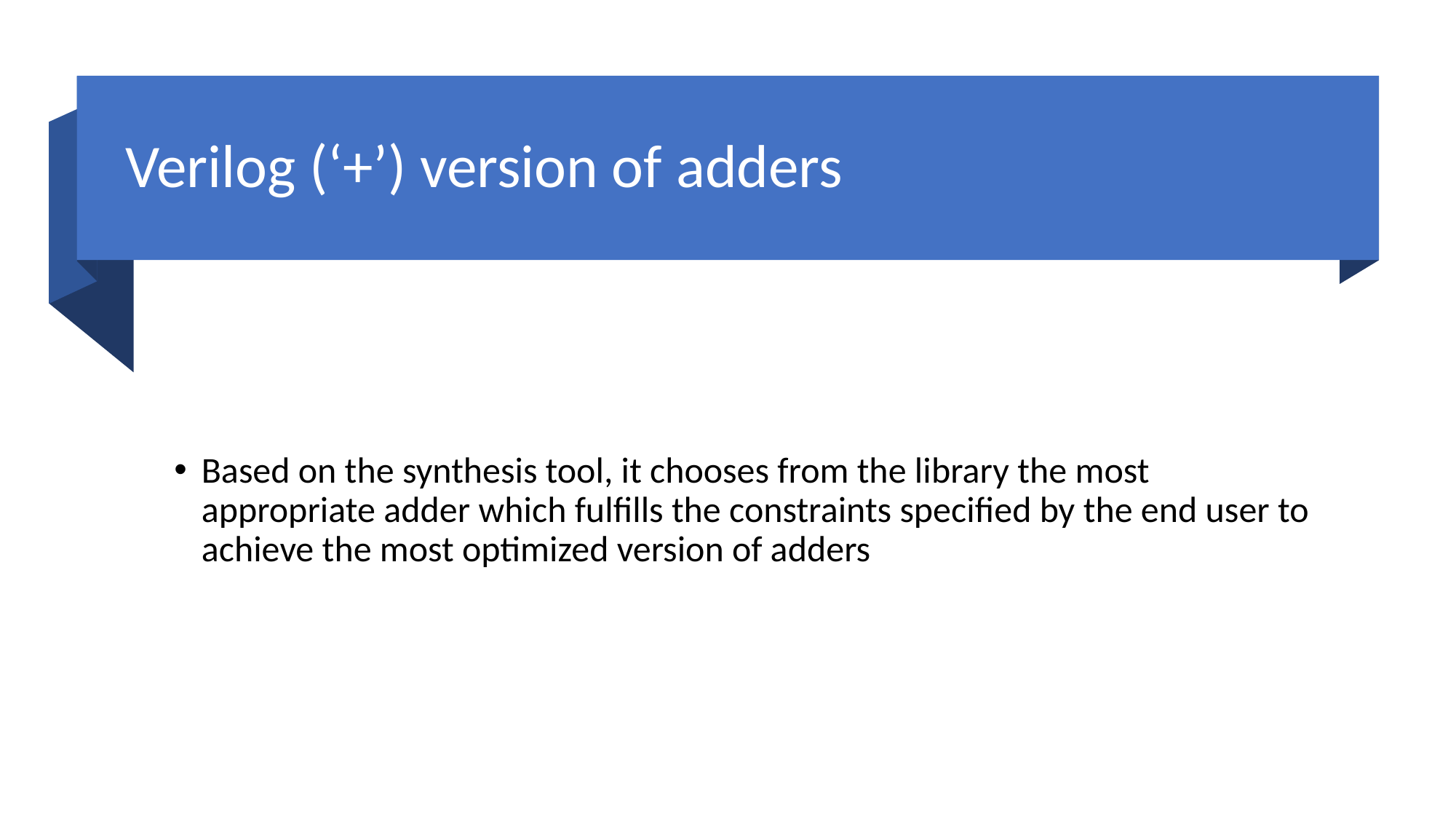

# Verilog (‘+’) version of adders

Based on the synthesis tool, it chooses from the library the most appropriate adder which fulfills the constraints specified by the end user to achieve the most optimized version of adders